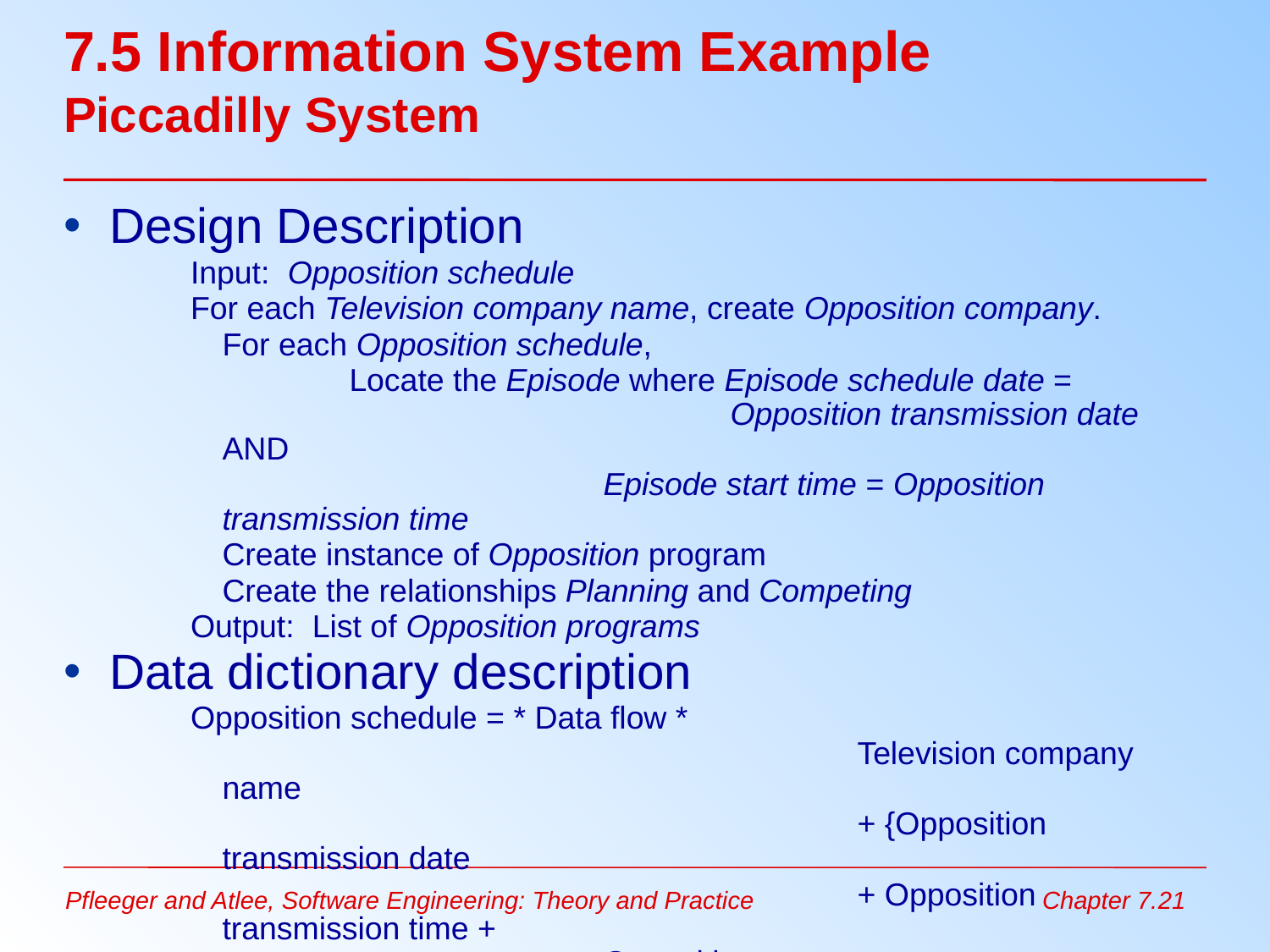

# 7.5 Information System Example Piccadilly System
Design Description
Input:  Opposition schedule
For each Television company name, create Opposition company.
	For each Opposition schedule,
		Locate the Episode where Episode schedule date = 					Opposition transmission date AND
				Episode start time = Opposition transmission time
	Create instance of Opposition program
	Create the relationships Planning and Competing
Output:  List of Opposition programs
Data dictionary description
Opposition schedule = * Data flow *
						Television company name
						+ {Opposition transmission date
						+ Opposition transmission time + 								Opposition program name
						+ (Opposition predicted rating)}